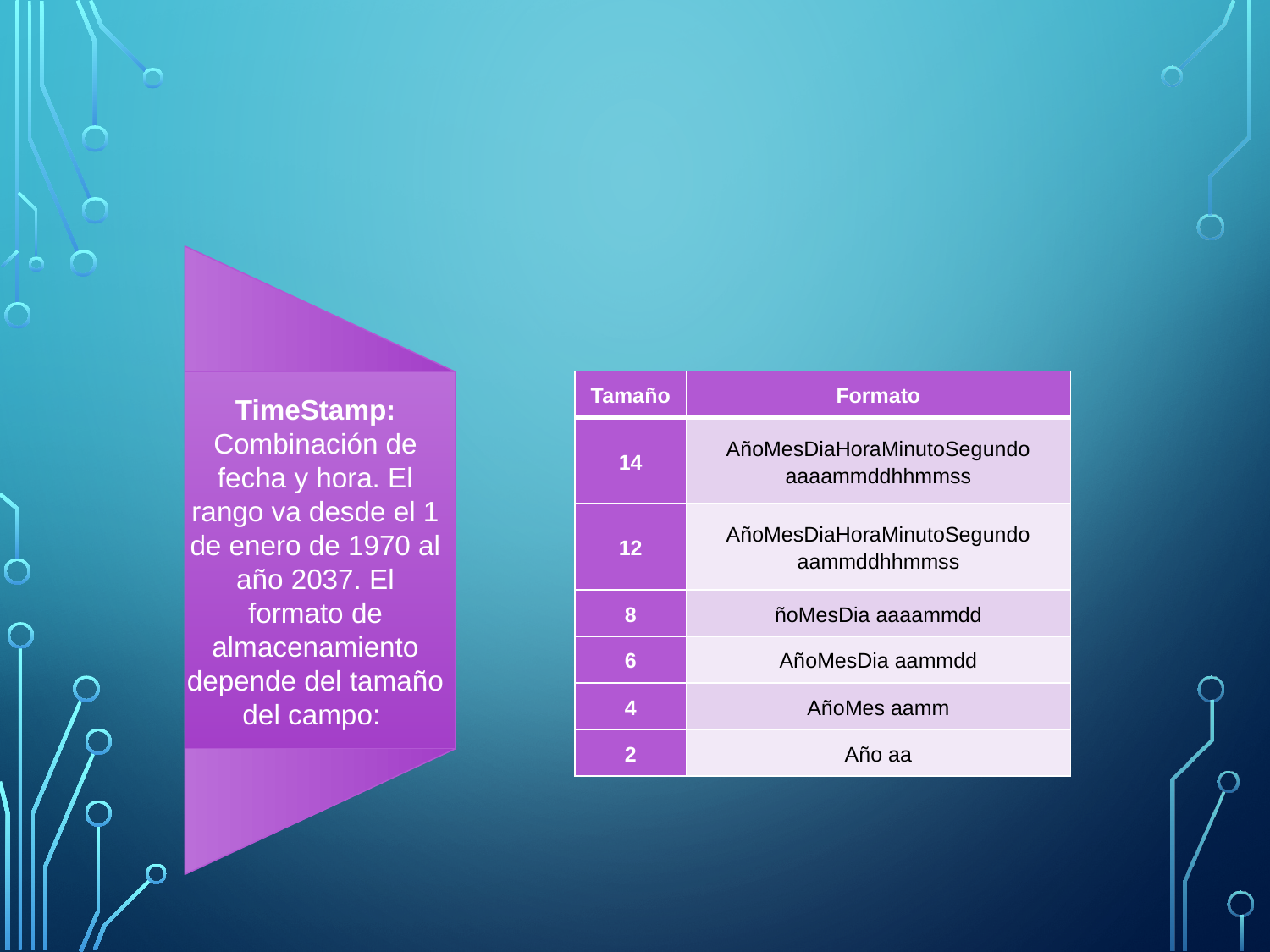

#

| Tamaño | Formato |
| --- | --- |
| 14 | AñoMesDiaHoraMinutoSegundo aaaammddhhmmss |
| 12 | AñoMesDiaHoraMinutoSegundo aammddhhmmss |
| 8 | ñoMesDia aaaammdd |
| 6 | AñoMesDia aammdd |
| 4 | AñoMes aamm |
| 2 | Año aa |
TimeStamp: Combinación de fecha y hora. El rango va desde el 1 de enero de 1970 al año 2037. El formato de almacenamiento depende del tamaño del campo: